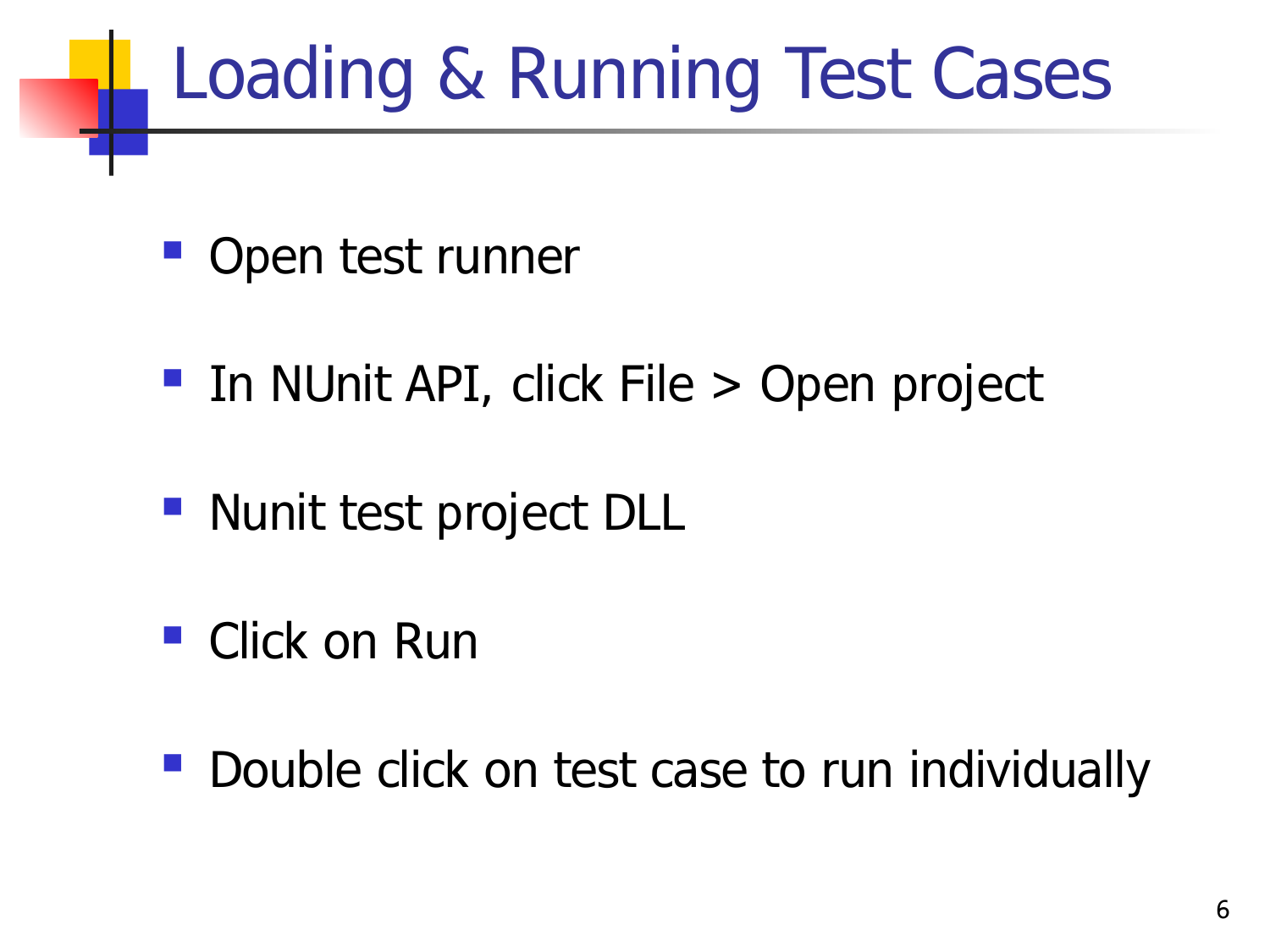

# Loading & Running Test Cases
Open test runner
In NUnit API, click File > Open project
Nunit test project DLL
Click on Run
Double click on test case to run individually
6